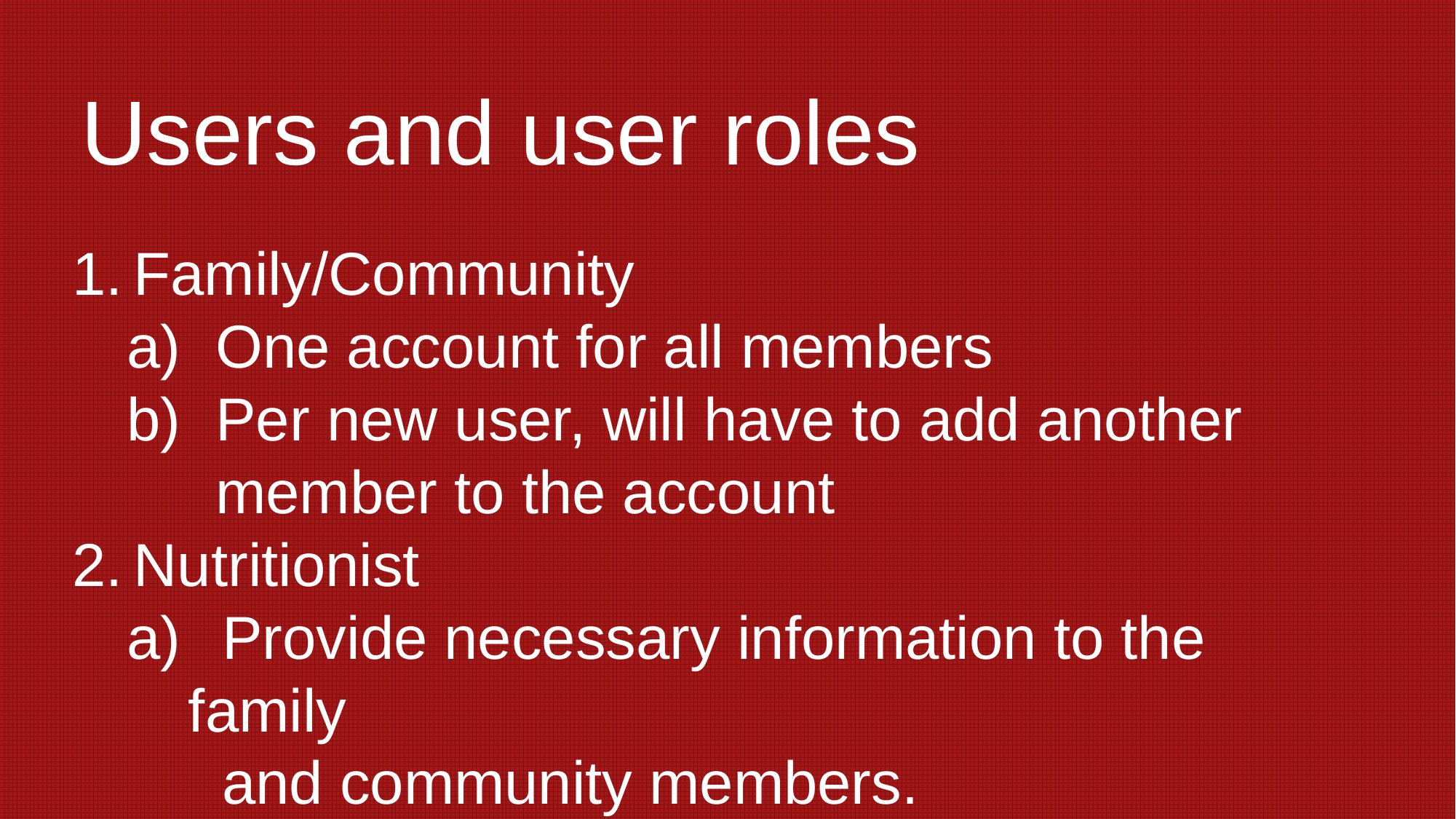

# Users and user roles
Family/Community
One account for all members
Per new user, will have to add another member to the account
Nutritionist
  Provide necessary information to the family
  and community members.